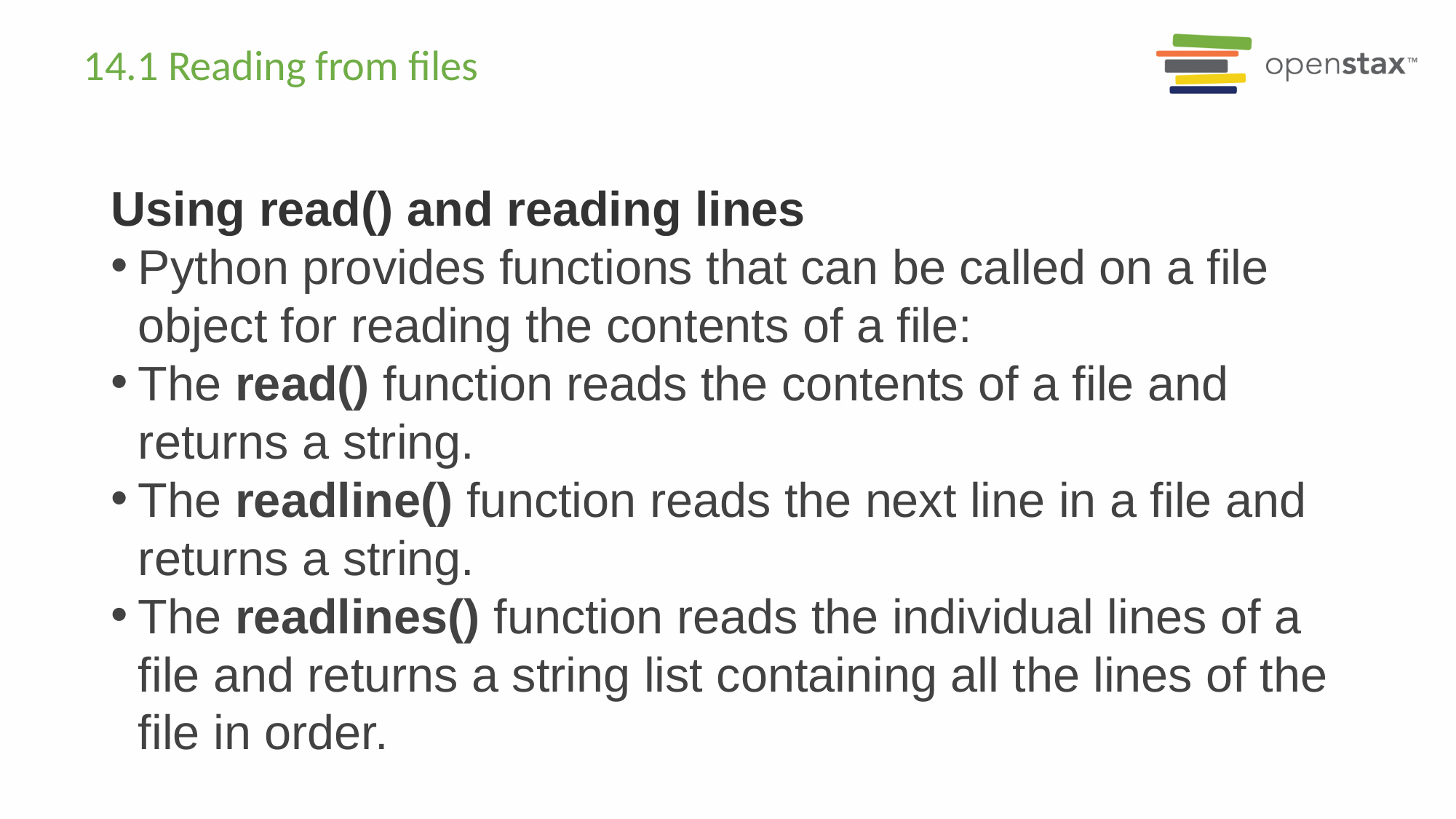

# 14.1 Reading from files
Using read() and reading lines
Python provides functions that can be called on a file object for reading the contents of a file:
The read() function reads the contents of a file and returns a string.
The readline() function reads the next line in a file and returns a string.
The readlines() function reads the individual lines of a file and returns a string list containing all the lines of the file in order.